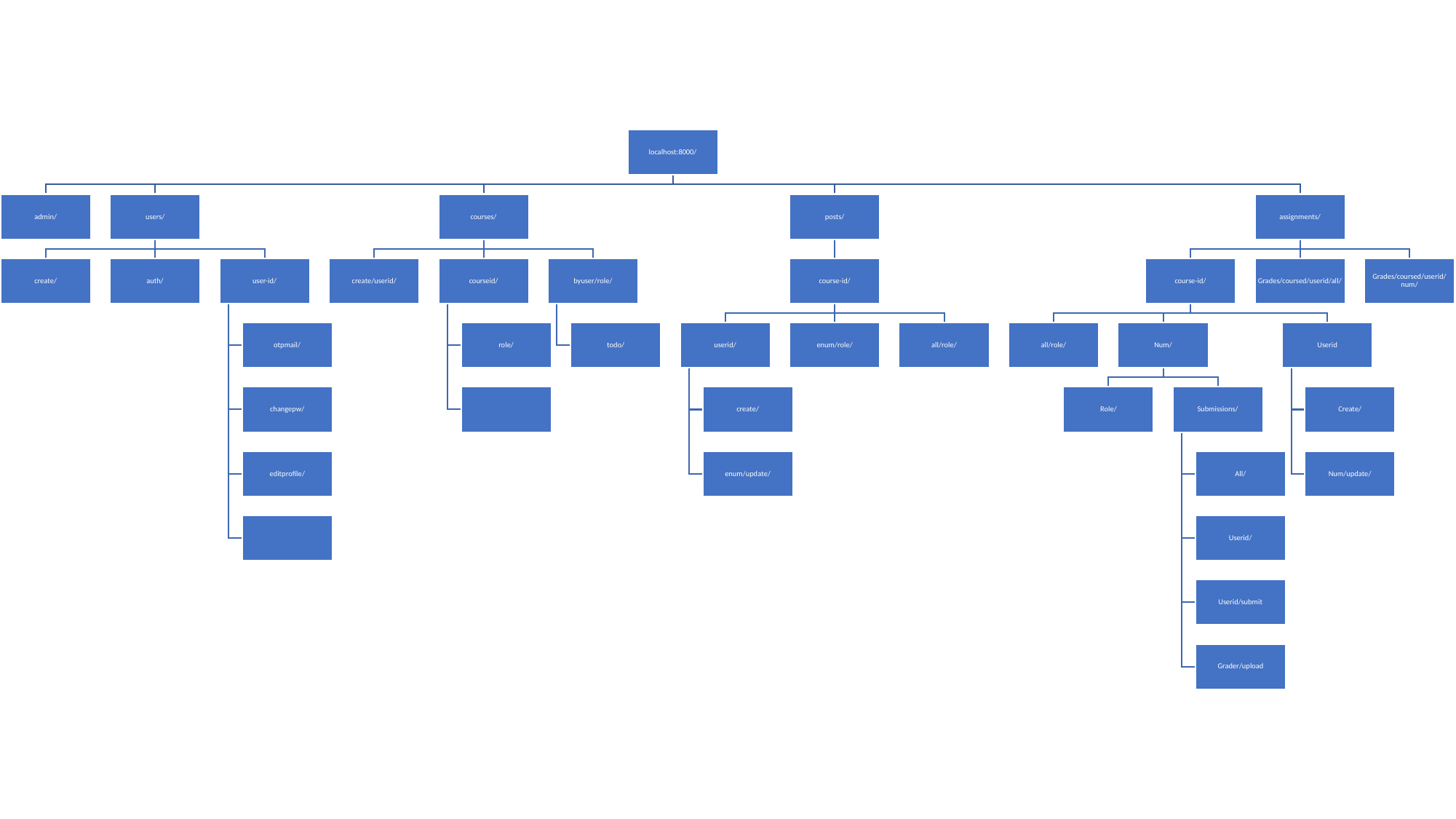

localhost:8000/
admin/
users/
create/
auth/
user-id/
otpmail/
changepw/
editprofile/

courses/
create/userid/
courseid/
role/

byuser/role/
todo/
posts/
course-id/
userid/
create/
enum/update/
enum/role/
all/role/
assignments/
course-id/
all/role/
Num/
Role/
Submissions/
All/
Userid/
Userid/submit
Grader/upload
Userid
Create/
Num/update/
Grades/coursed/userid/all/
Grades/coursed/userid/num/